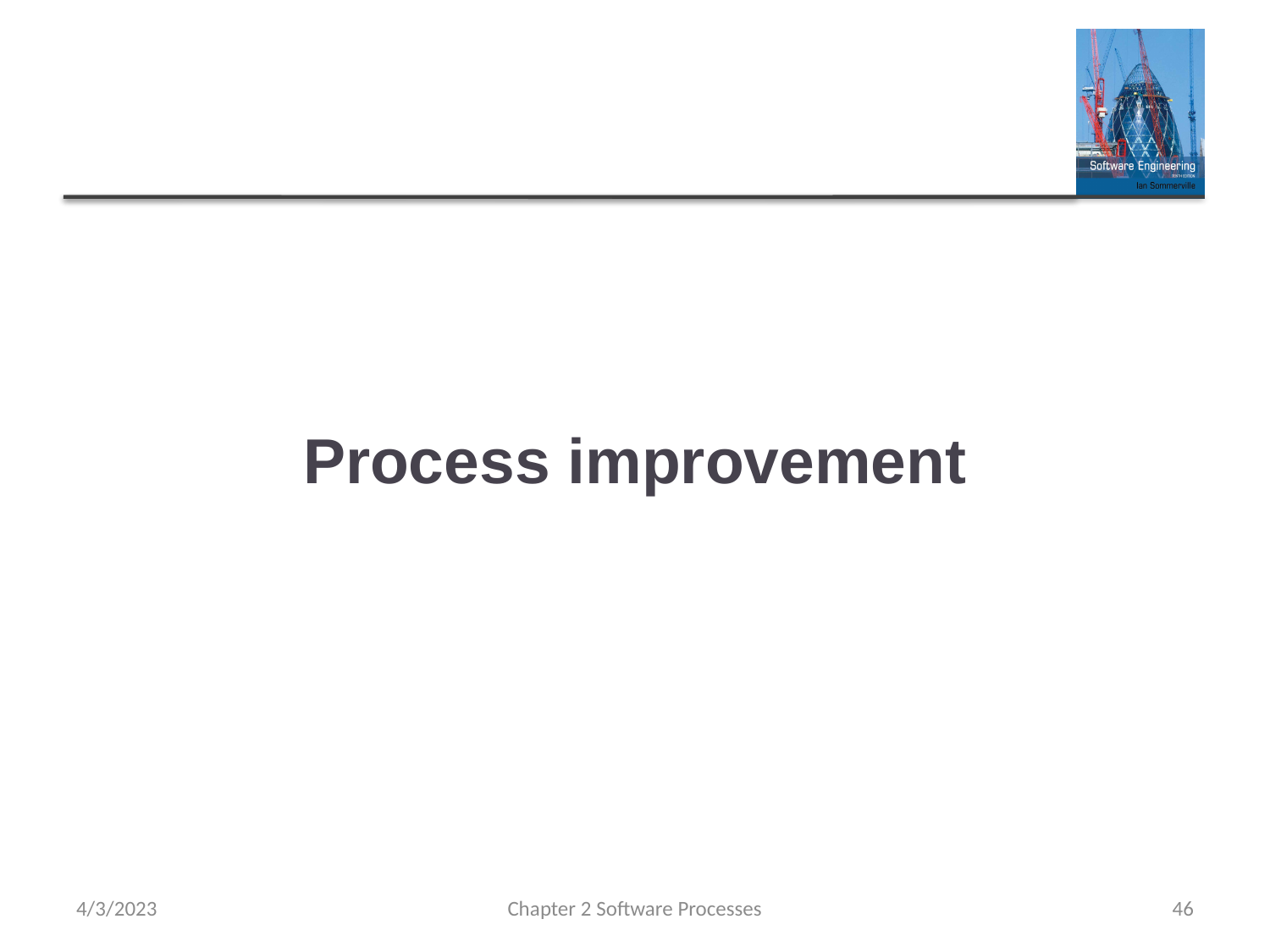

# Process improvement
4/3/2023
Chapter 2 Software Processes
46